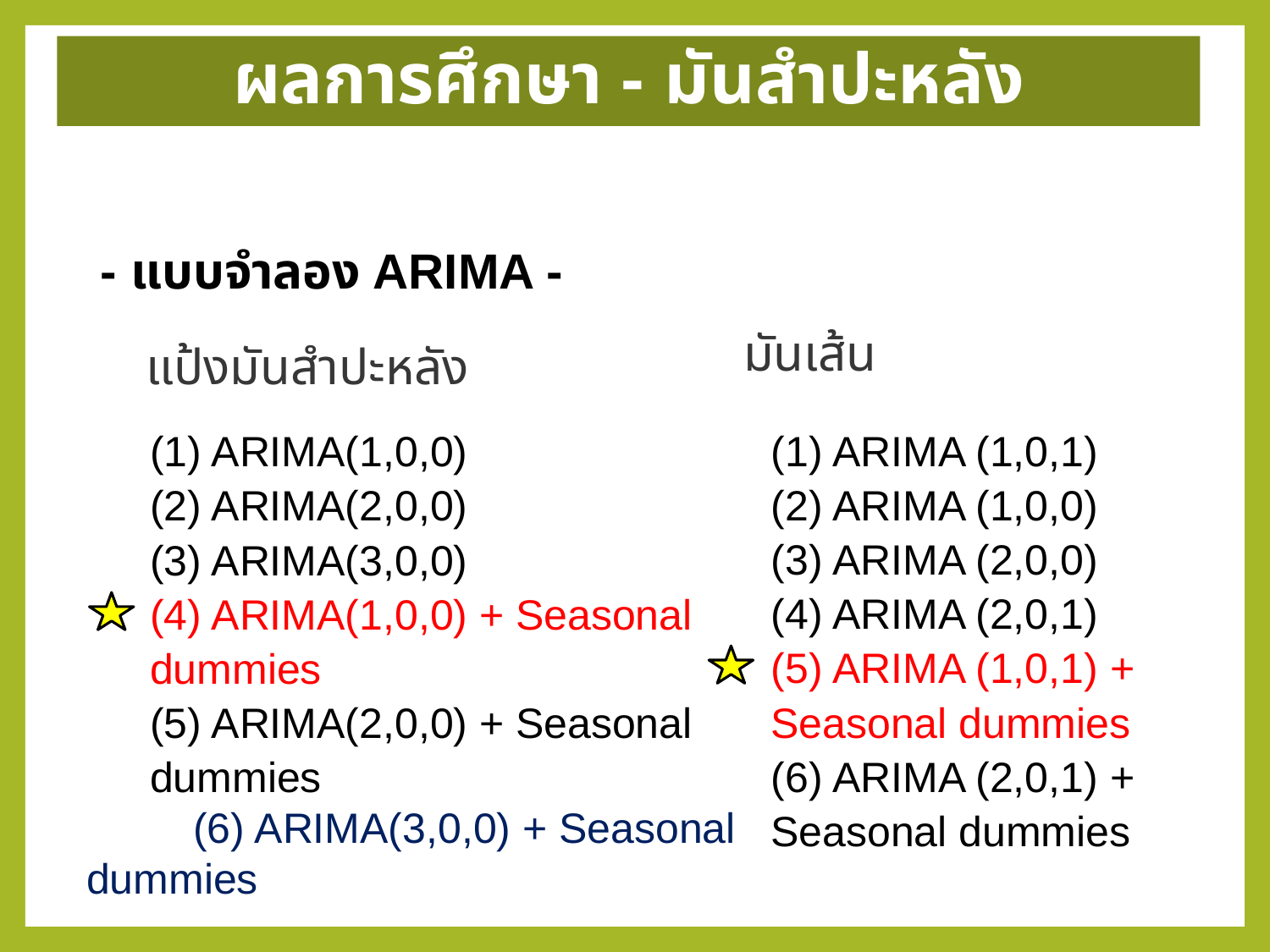

ผลการศึกษา - มันสำปะหลัง
- แบบจำลอง ARIMA -
มันเส้น
แป้งมันสำปะหลัง
(1) ARIMA (1,0,1)
(2) ARIMA (1,0,0)
(3) ARIMA (2,0,0)
(4) ARIMA (2,0,1)
(5) ARIMA (1,0,1) + Seasonal dummies
(6) ARIMA (2,0,1) + Seasonal dummies

(1) ARIMA(1,0,0)
(2) ARIMA(2,0,0)
(3) ARIMA(3,0,0)
(4) ARIMA(1,0,0) + Seasonal dummies
(5) ARIMA(2,0,0) + Seasonal dummies
         (6) ARIMA(3,0,0) + Seasonal dummies